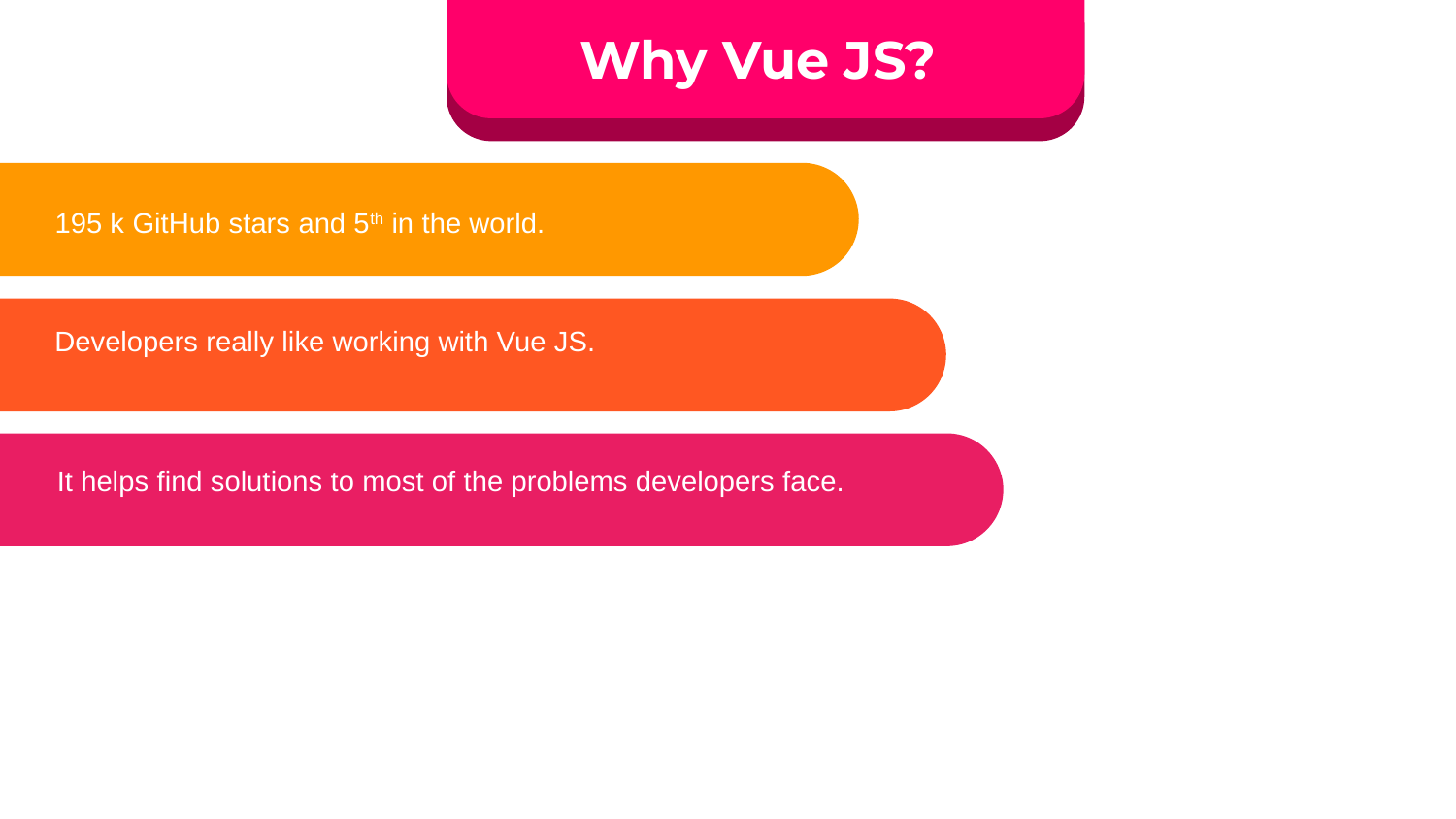

Why Vue JS?

195 k GitHub stars and 5th in the world.

Developers really like working with Vue JS.

It helps find solutions to most of the problems developers face.